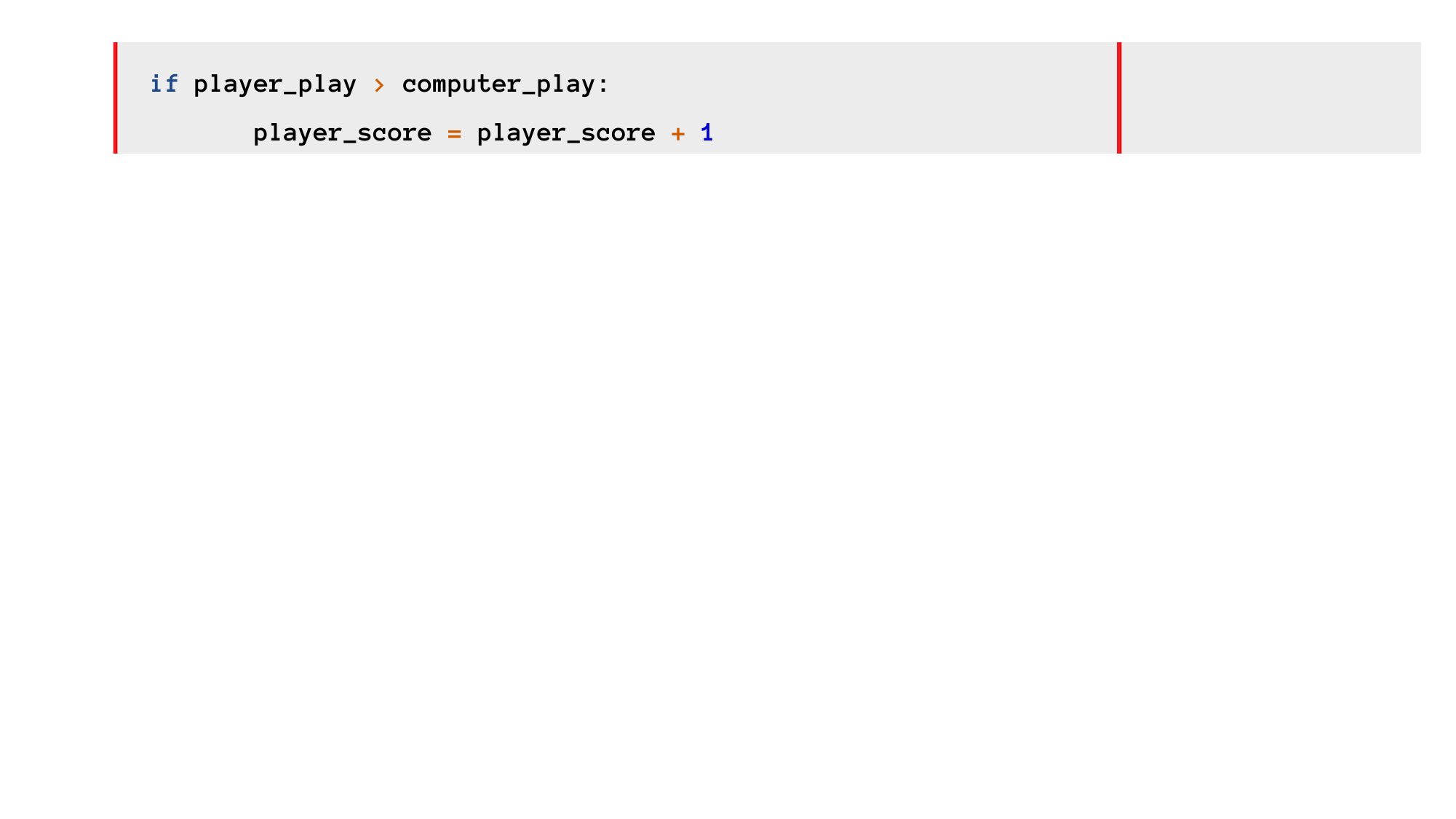

if player_play > computer_play:
        player_score = player_score + 1